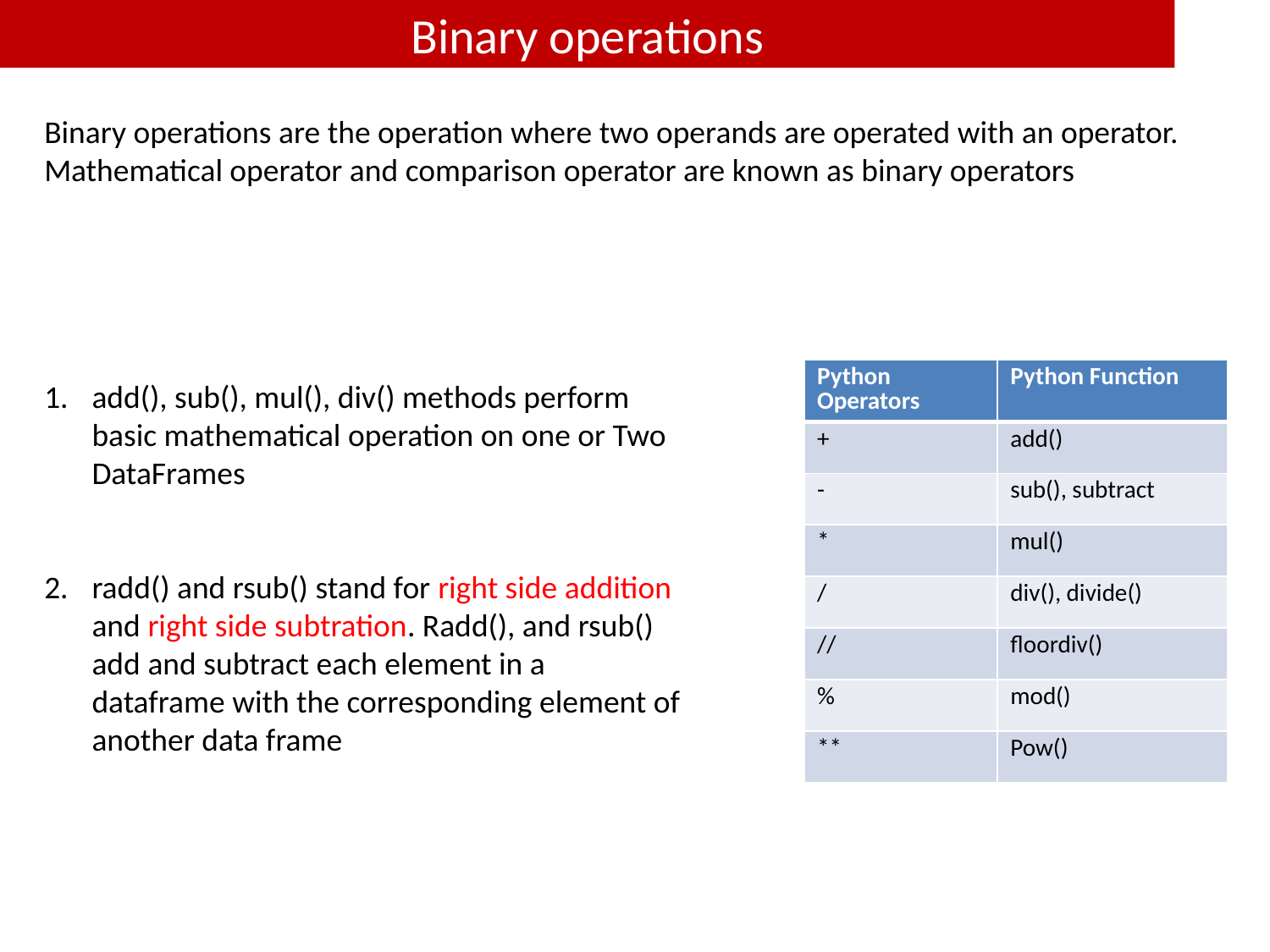

# Binary operations
Binary operations are the operation where two operands are operated with an operator. Mathematical operator and comparison operator are known as binary operators
| Python Operators | Python Function |
| --- | --- |
| + | add() |
| - | sub(), subtract |
| \* | mul() |
| / | div(), divide() |
| // | floordiv() |
| % | mod() |
| \*\* | Pow() |
add(), sub(), mul(), div() methods perform basic mathematical operation on one or Two DataFrames

radd() and rsub() stand for right side addition and right side subtration. Radd(), and rsub() add and subtract each element in a dataframe with the corresponding element of another data frame